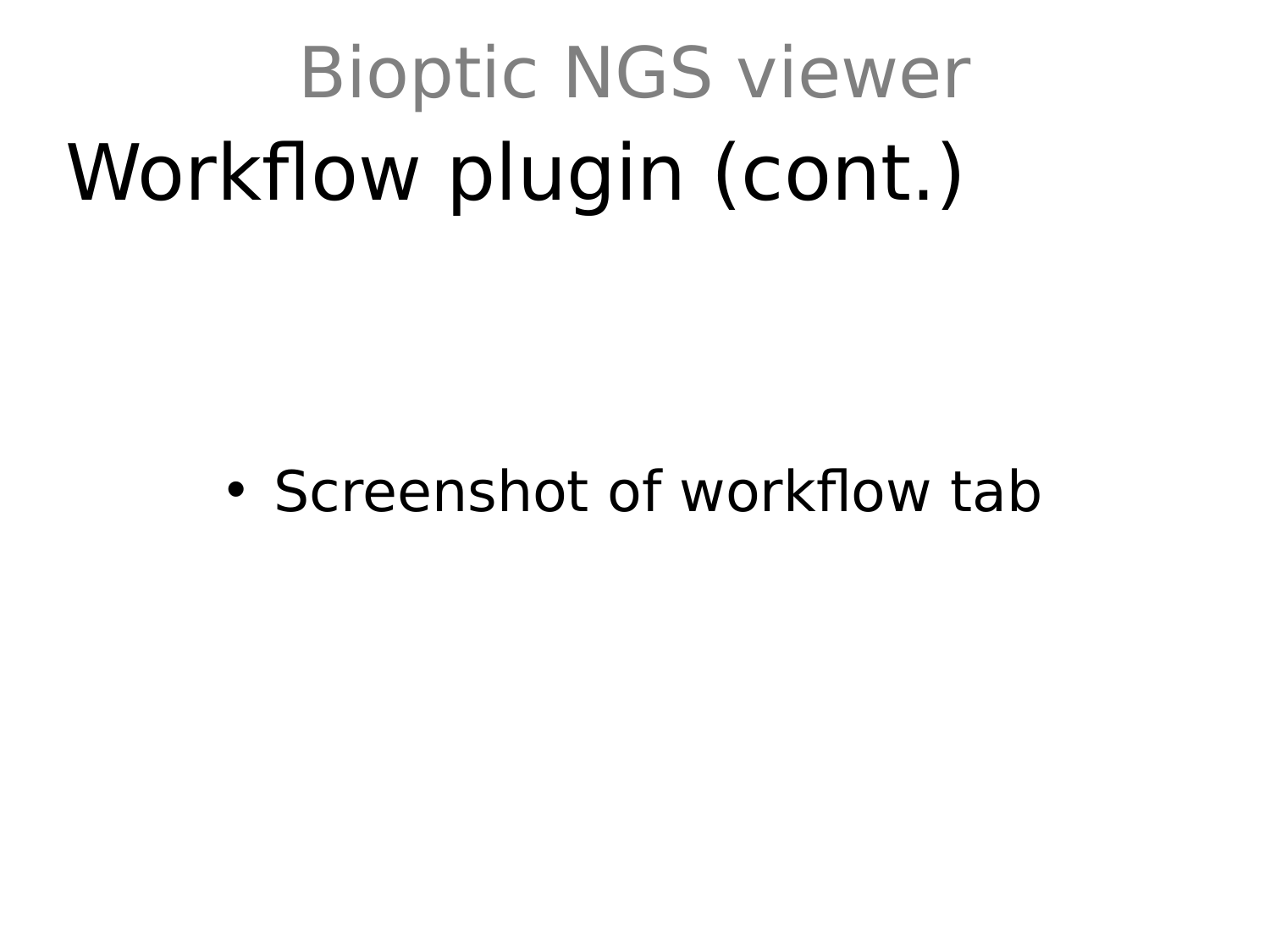

Workflow plugin (cont.)

Screenshot of workflow tab